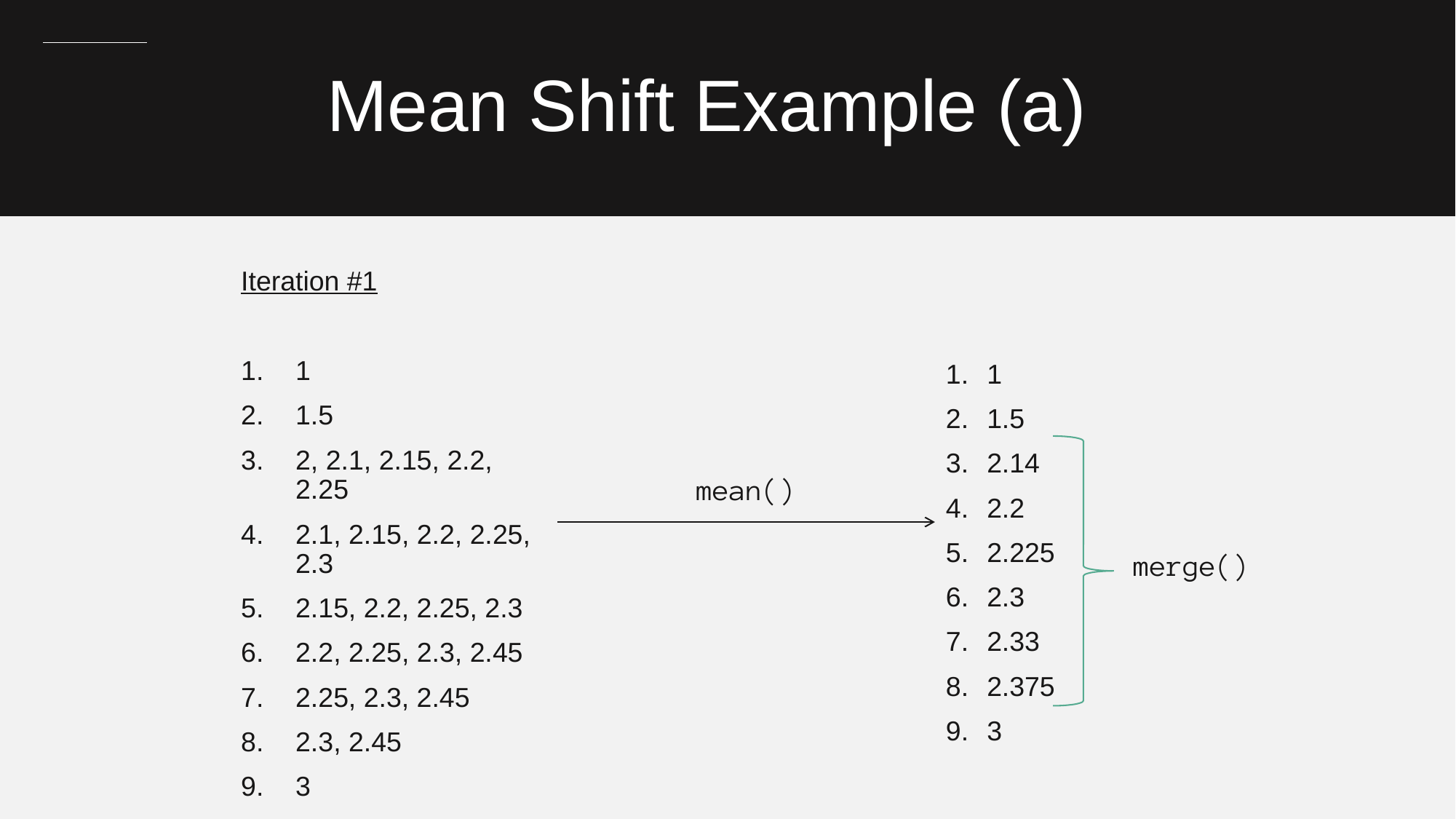

# Mean Shift Example (a)
Iteration #1

1
1.5
2, 2.1, 2.15, 2.2, 2.25
2.1, 2.15, 2.2, 2.25, 2.3
2.15, 2.2, 2.25, 2.3
2.2, 2.25, 2.3, 2.45
2.25, 2.3, 2.45
2.3, 2.45
3

1
1.5
2.14
2.2
2.225
2.3
2.33
2.375
3

mean()
merge()